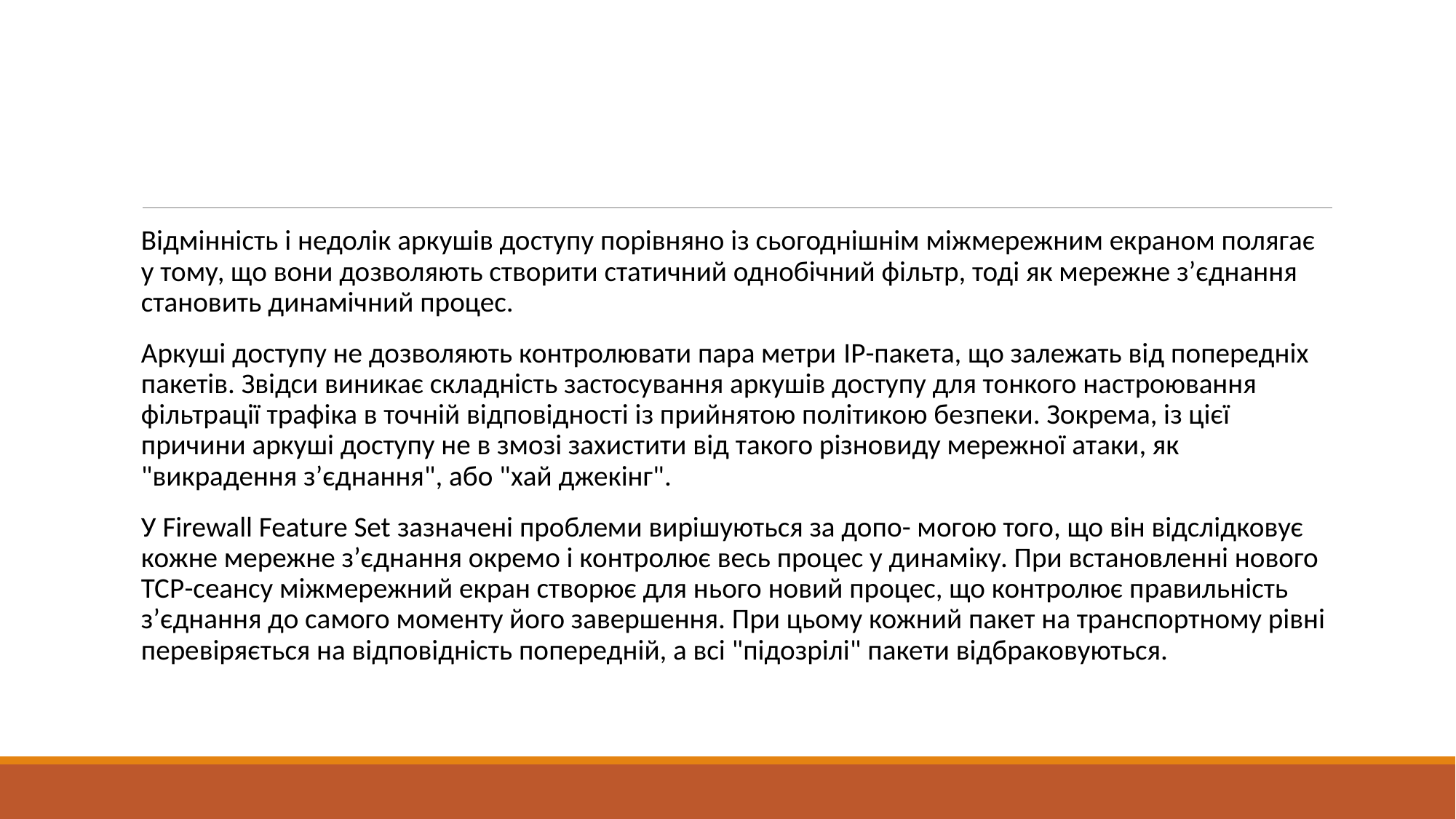

#
Відмінність і недолік аркушів доступу порівняно із сьогоднішнім міжмережним екраном полягає у тому, що вони дозволяють створити статичний однобічний фільтр, тоді як мережне з’єднання становить динамічний процес.
Аркуші доступу не дозволяють контролювати пара метри IP-пакета, що залежать від попередніх пакетів. Звідси виникає складність застосування аркушів доступу для тонкого настроювання фільтрації трафіка в точній відповідності із прийнятою політикою безпеки. Зокрема, із цієї причини аркуші доступу не в змозі захистити від такого різновиду мережної атаки, як "викрадення з’єднання", або "хай джекінг".
У Firewall Feature Set зазначені проблеми вирішуються за допо- могою того, що він відслідковує кожне мережне з’єднання окремо і контролює весь процес у динаміку. При встановленні нового TCP-сеансу міжмережний екран створює для нього новий процес, що контролює правильність з’єднання до самого моменту його завершення. При цьому кожний пакет на транспортному рівні перевіряється на відповідність попередній, а всі "підозрілі" пакети відбраковуються.